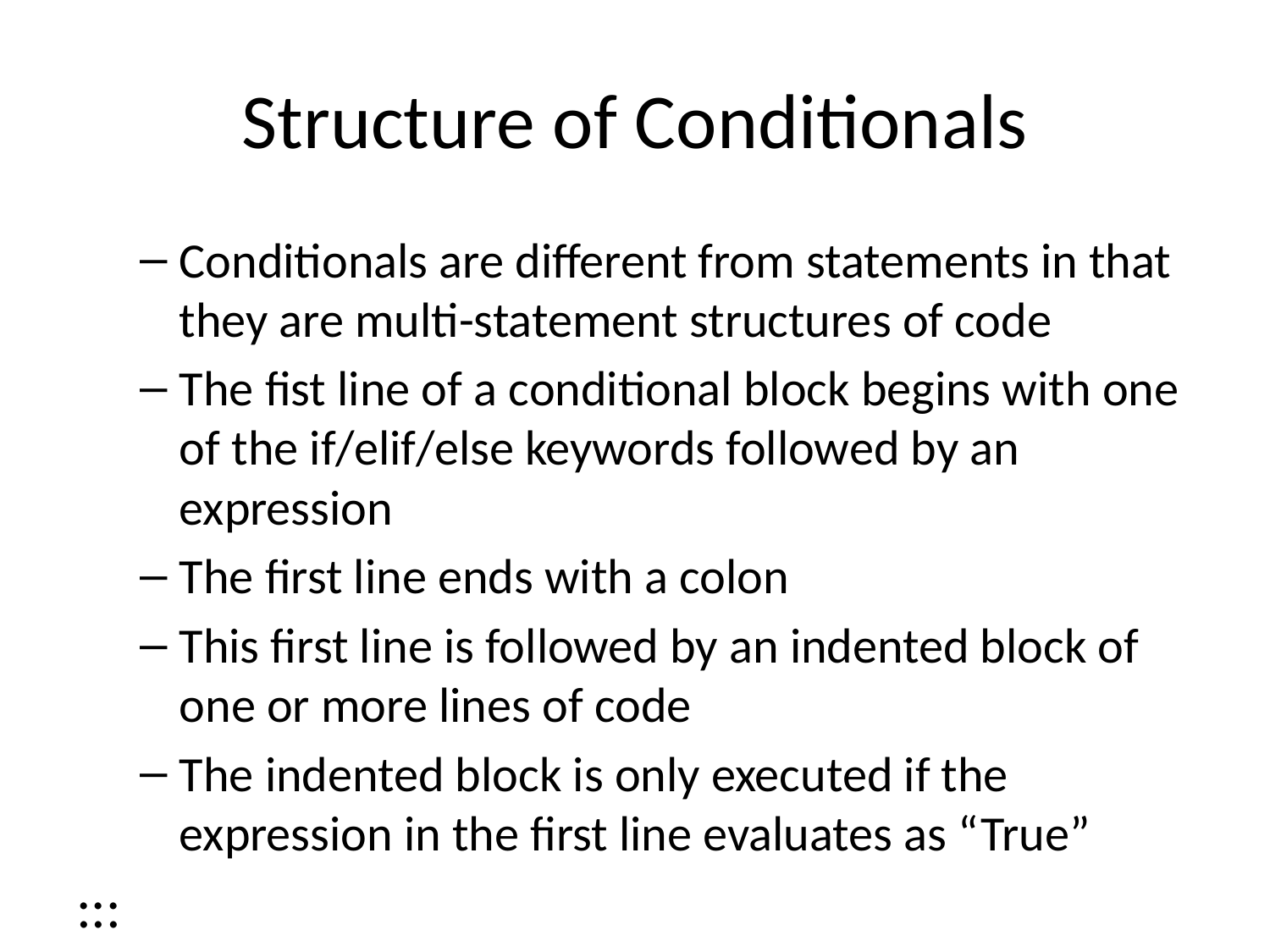

# Structure of Conditionals
Conditionals are different from statements in that they are multi-statement structures of code
The fist line of a conditional block begins with one of the if/elif/else keywords followed by an expression
The first line ends with a colon
This first line is followed by an indented block of one or more lines of code
The indented block is only executed if the expression in the first line evaluates as “True”
:::
Practice with Conditionals
# an example of branching logic ::: incremental order = input('What can I get you? ") if order == 'burger': side = input('Would you like fries with that?') elif order == 'salad': side = input('What kind of dressing?') else: print('We only sell burgers and salads') print('You ordered:', order, side)
:::